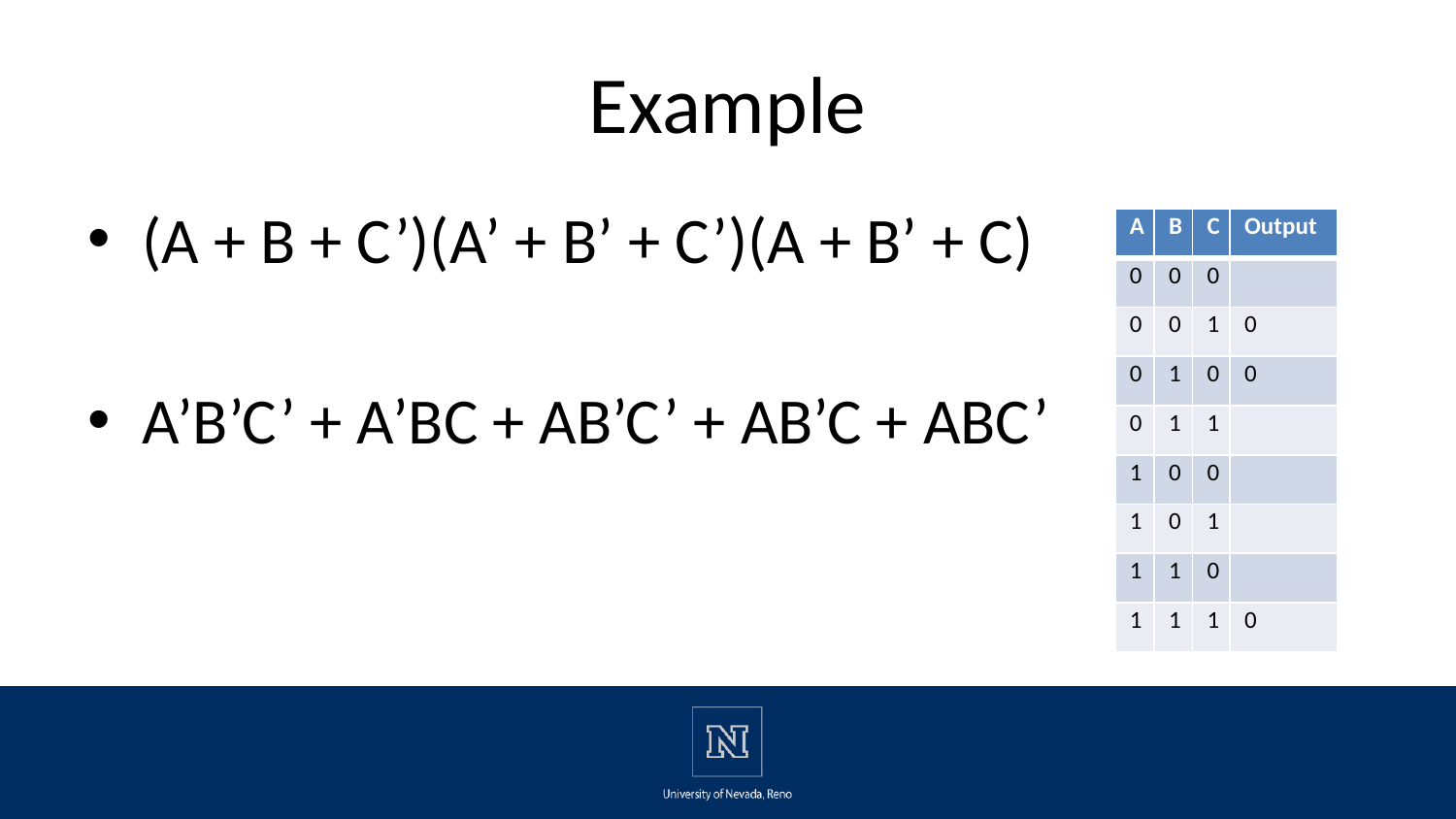

# Example
(A + B + C’)(A’ + B’ + C’)(A + B’ + C)

A’B’C’ + A’BC + AB’C’ + AB’C + ABC’
| A | B | C | Output |
| --- | --- | --- | --- |
| 0 | 0 | 0 |  |
| 0 | 0 | 1 | 0 |
| 0 | 1 | 0 | 0 |
| 0 | 1 | 1 |  |
| 1 | 0 | 0 |  |
| 1 | 0 | 1 |  |
| 1 | 1 | 0 |  |
| 1 | 1 | 1 | 0 |